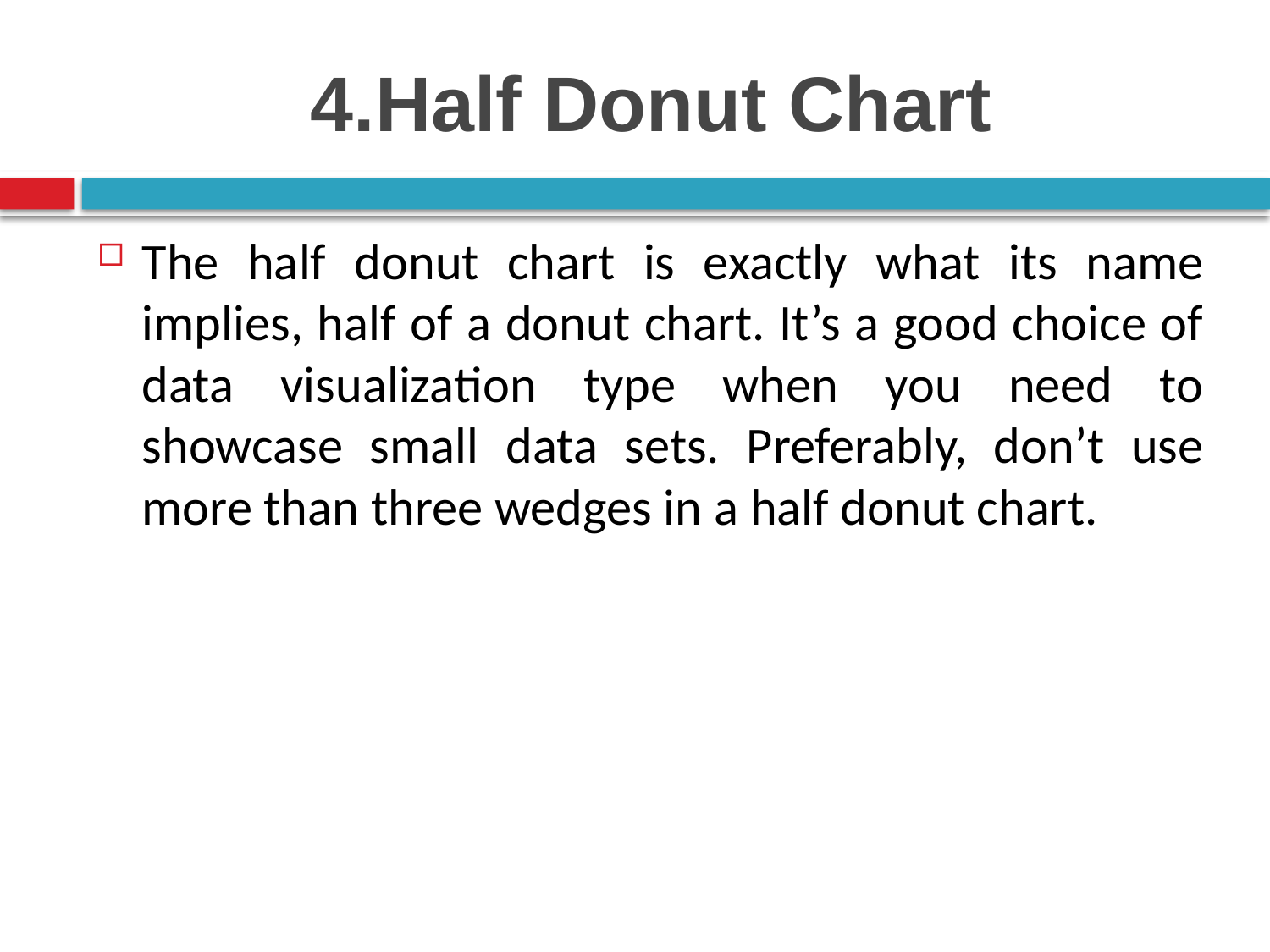

# 4.Half Donut Chart
The half donut chart is exactly what its name implies, half of a donut chart. It’s a good choice of data visualization type when you need to showcase small data sets. Preferably, don’t use more than three wedges in a half donut chart.